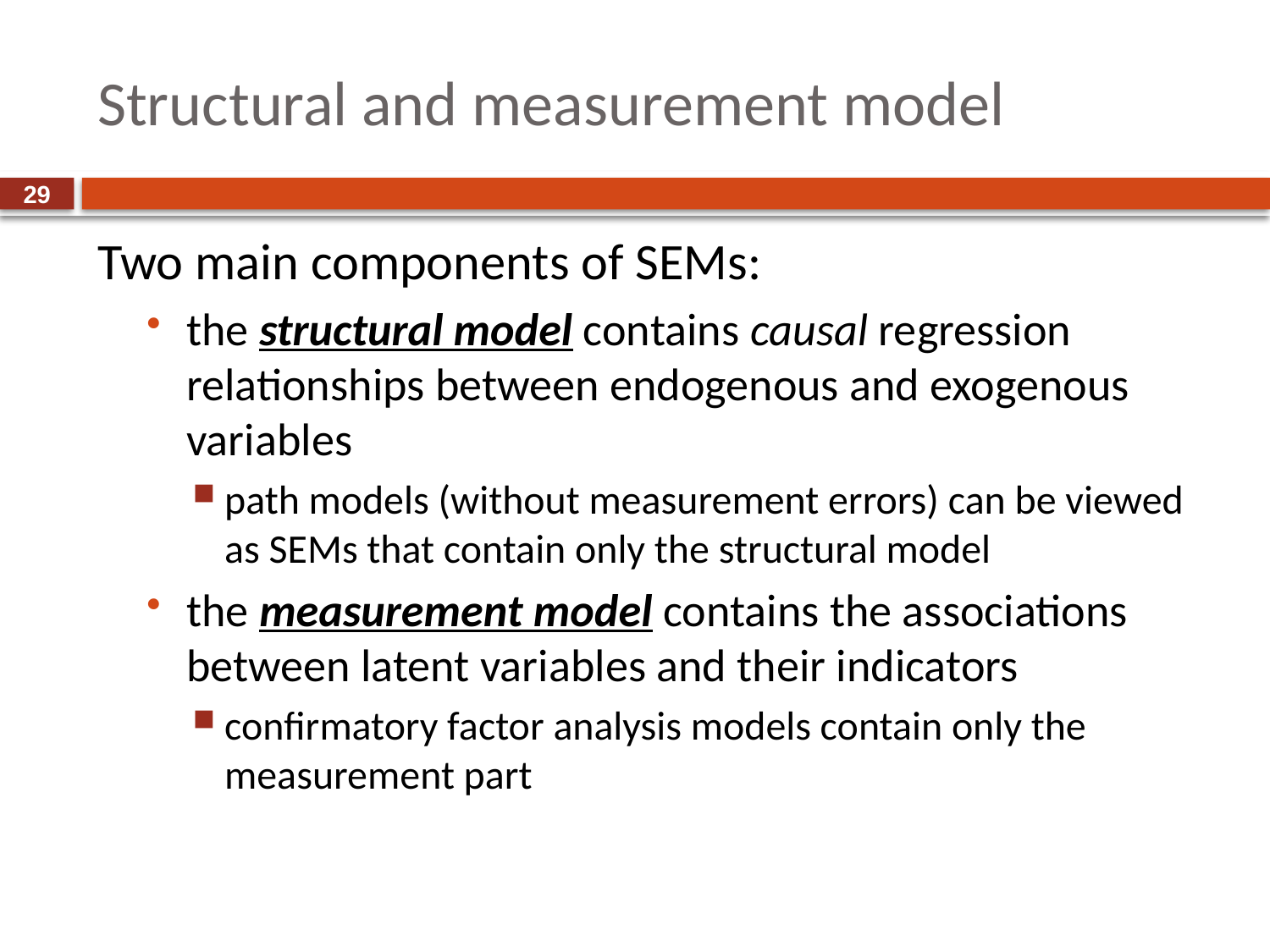

# Structural and measurement model
29
Two main components of SEMs:
the structural model contains causal regression relationships between endogenous and exogenous variables
path models (without measurement errors) can be viewed as SEMs that contain only the structural model
the measurement model contains the associations between latent variables and their indicators
confirmatory factor analysis models contain only the measurement part